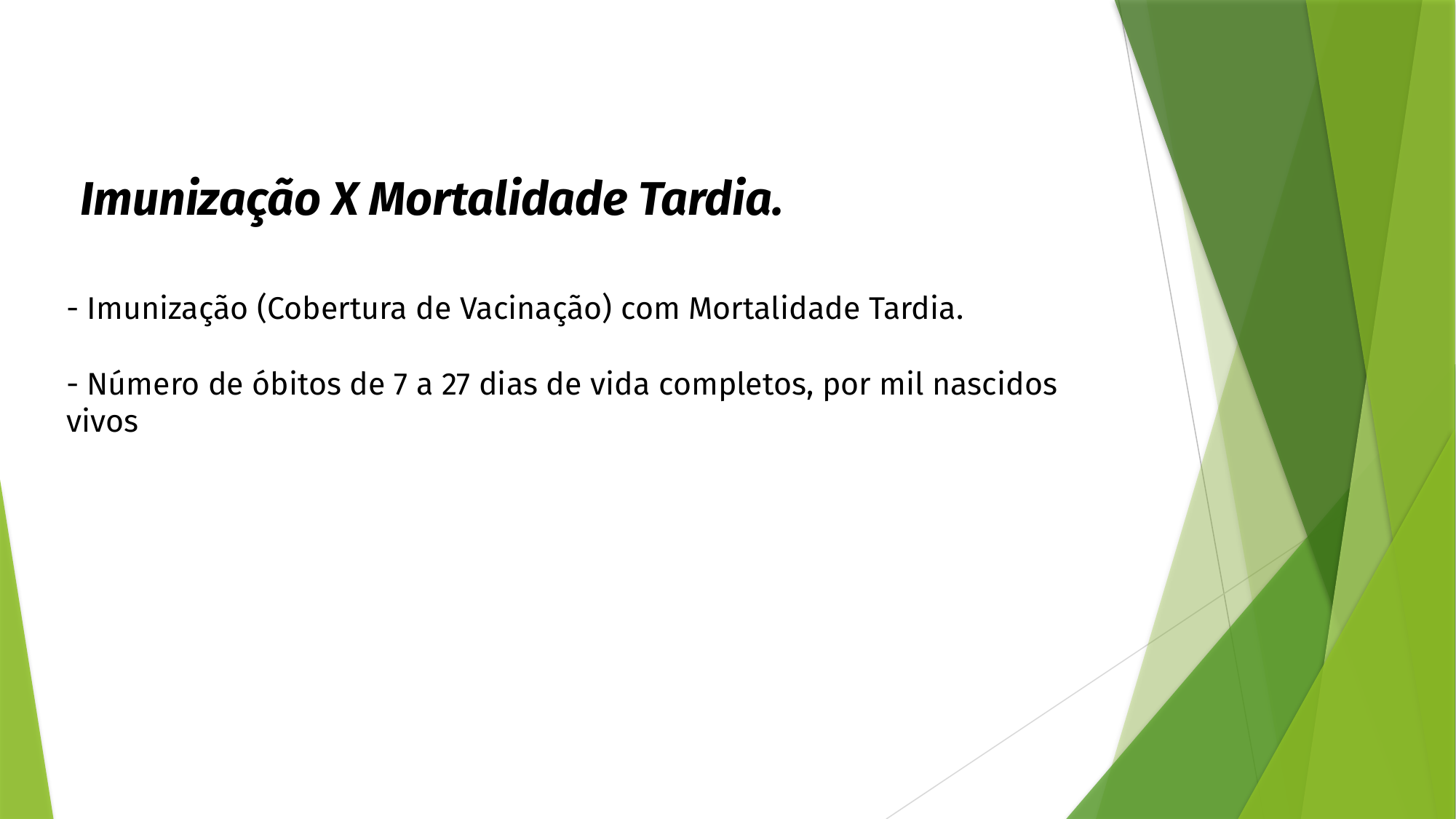

# Imunização X Mortalidade Tardia. - Imunização (Cobertura de Vacinação) com Mortalidade Tardia. - Número de óbitos de 7 a 27 dias de vida completos, por mil nascidos vivos